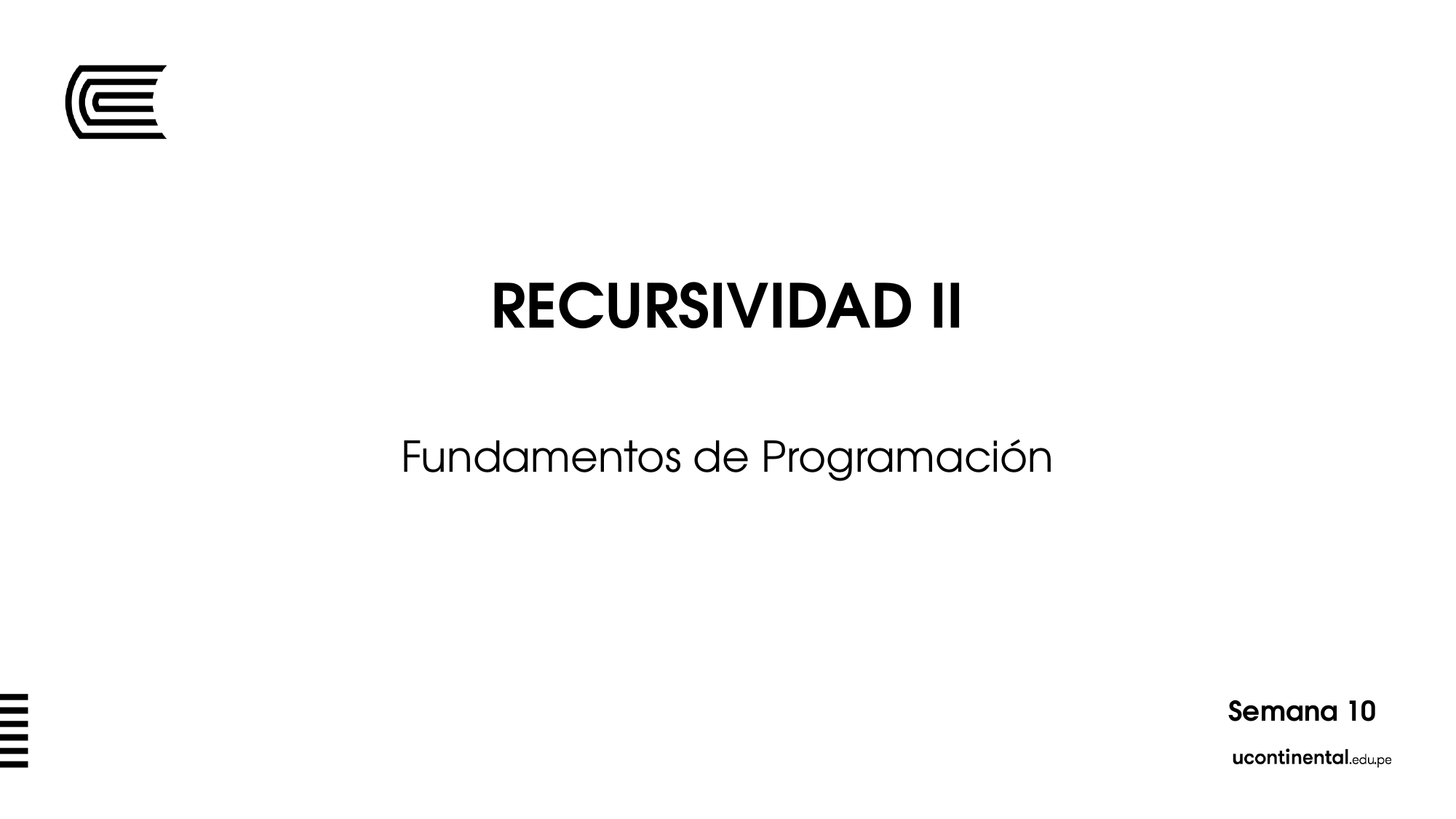

# RECURSIVIDAD II
Fundamentos de Programación
Semana 10